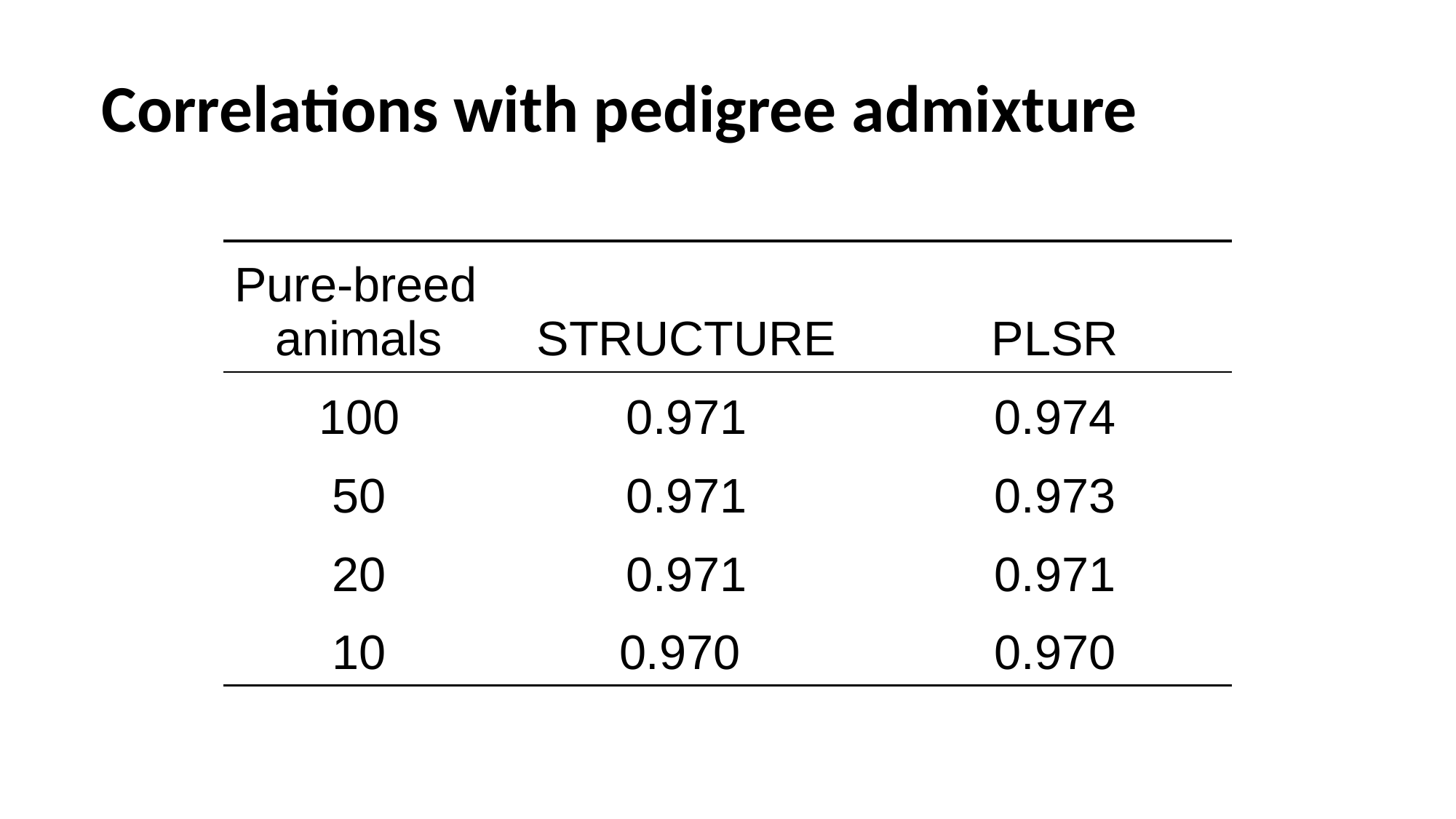

# Correlations with pedigree admixture
| Pure-breed animals | STRUCTURE | PLSR |
| --- | --- | --- |
| 100 | 0.971 | 0.974 |
| 50 | 0.971 | 0.973 |
| 20 | 0.971 | 0.971 |
| 10 | 0.970 | 0.970 |